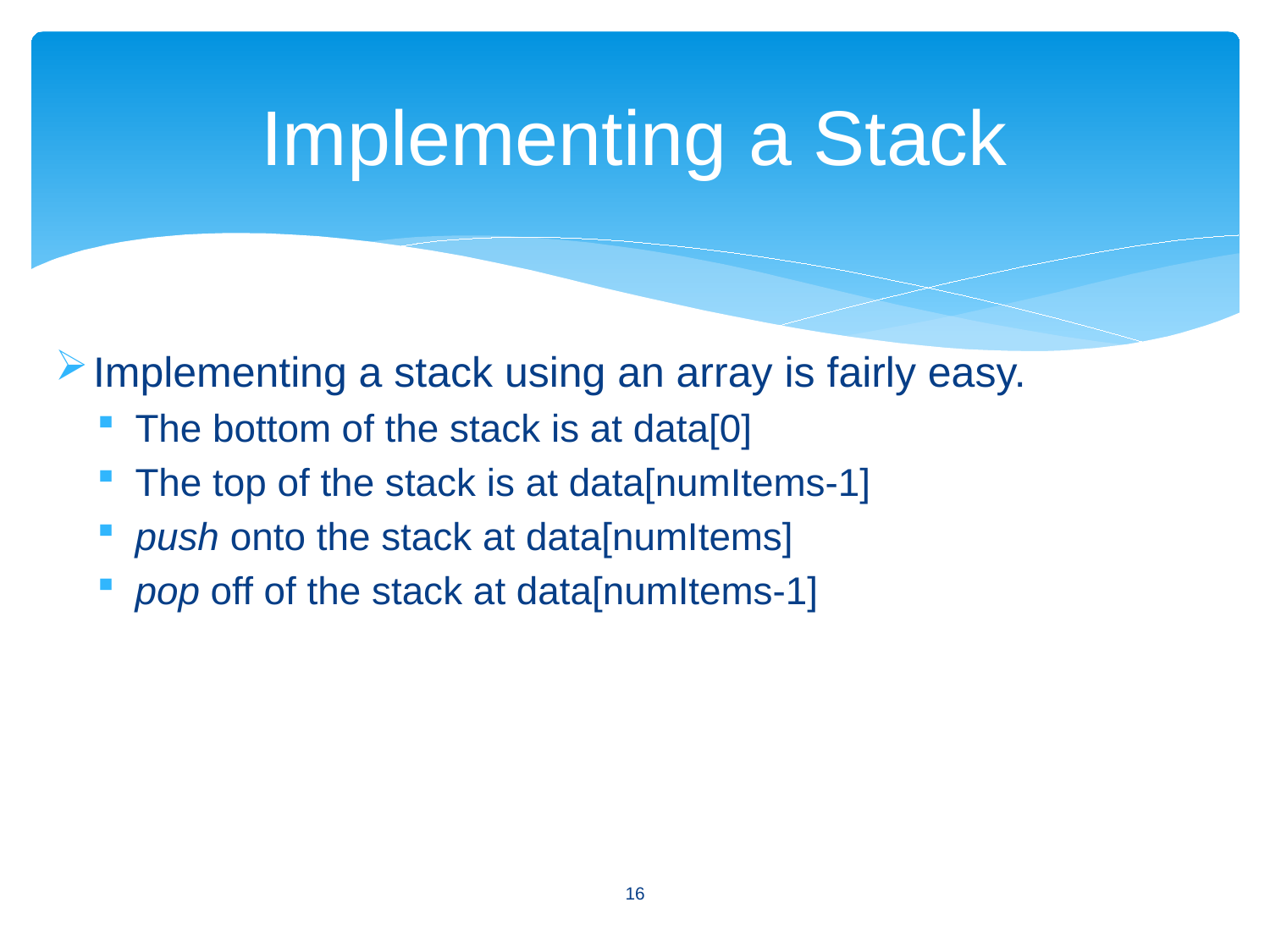

# Implementing a Stack
Implementing a stack using an array is fairly easy.
The bottom of the stack is at data[0]
The top of the stack is at data[numItems-1]
push onto the stack at data[numItems]
pop off of the stack at data[numItems-1]
16